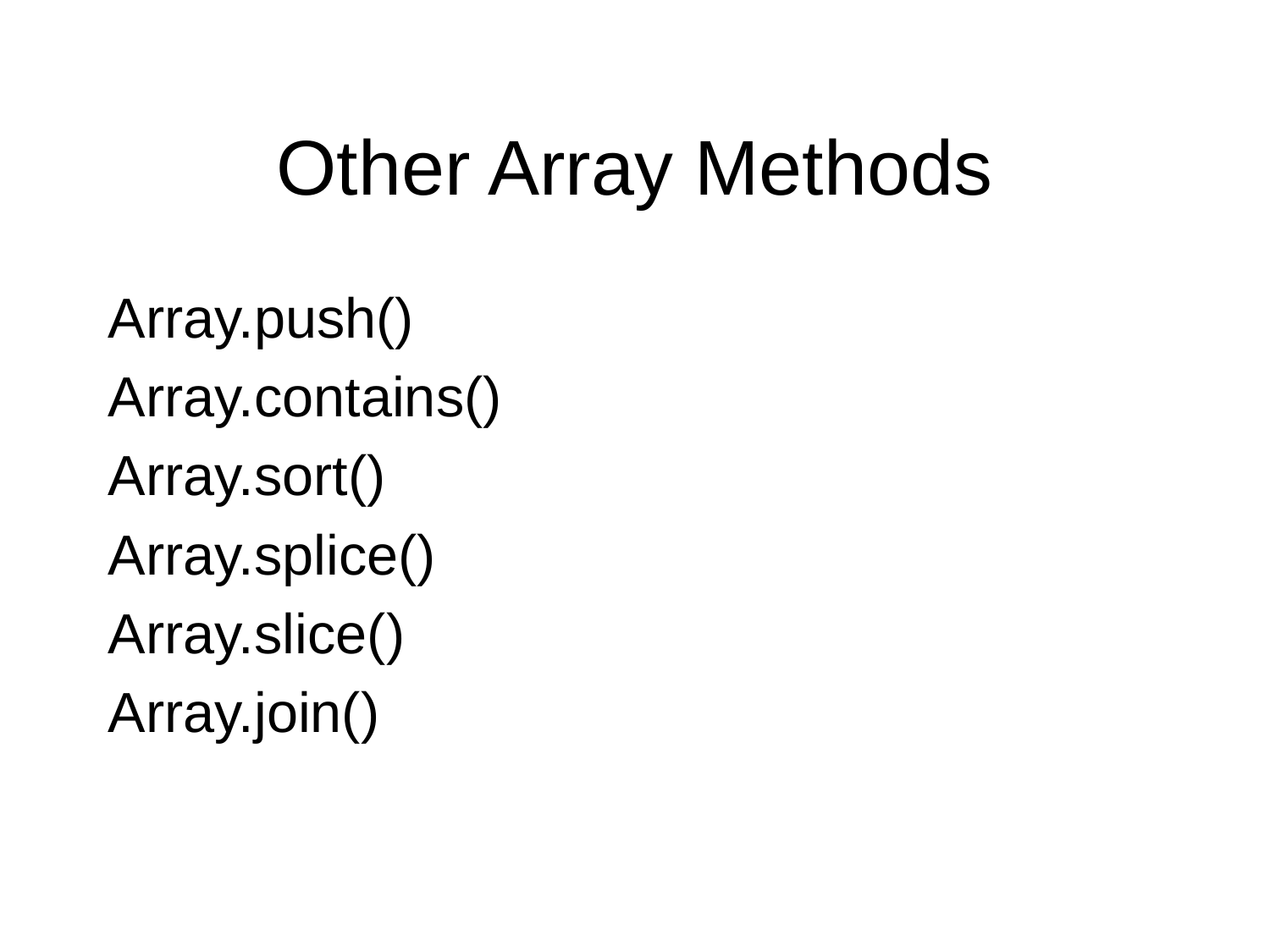

Other Array Methods
Array.push()
Array.contains()
Array.sort()
Array.splice()
Array.slice()
Array.join()